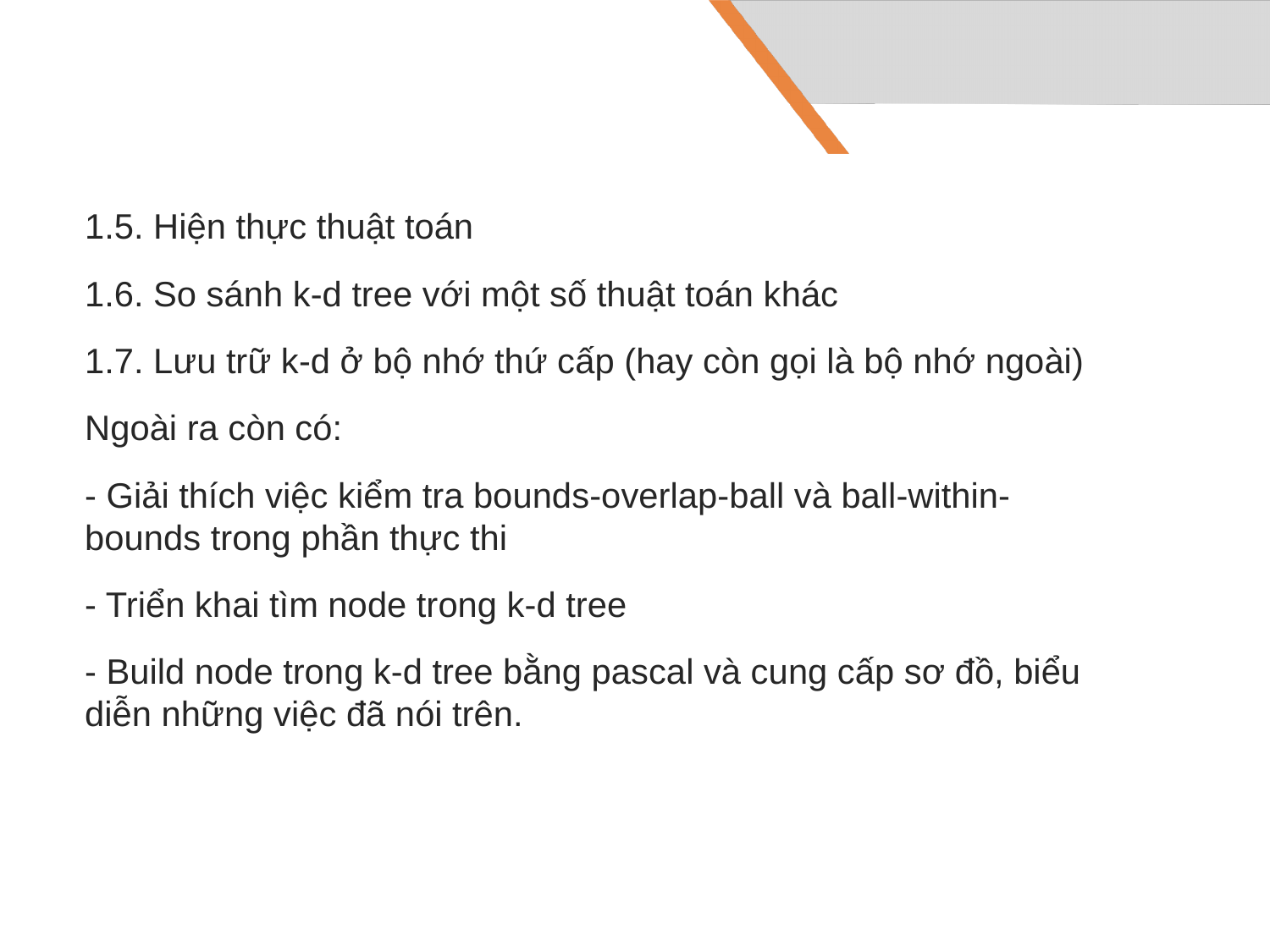

1.5. Hiện thực thuật toán
1.6. So sánh k-d tree với một số thuật toán khác
1.7. Lưu trữ k-d ở bộ nhớ thứ cấp (hay còn gọi là bộ nhớ ngoài)
Ngoài ra còn có:
- Giải thích việc kiểm tra bounds-overlap-ball và ball-within-bounds trong phần thực thi
- Triển khai tìm node trong k-d tree
- Build node trong k-d tree bằng pascal và cung cấp sơ đồ, biểu diễn những việc đã nói trên.